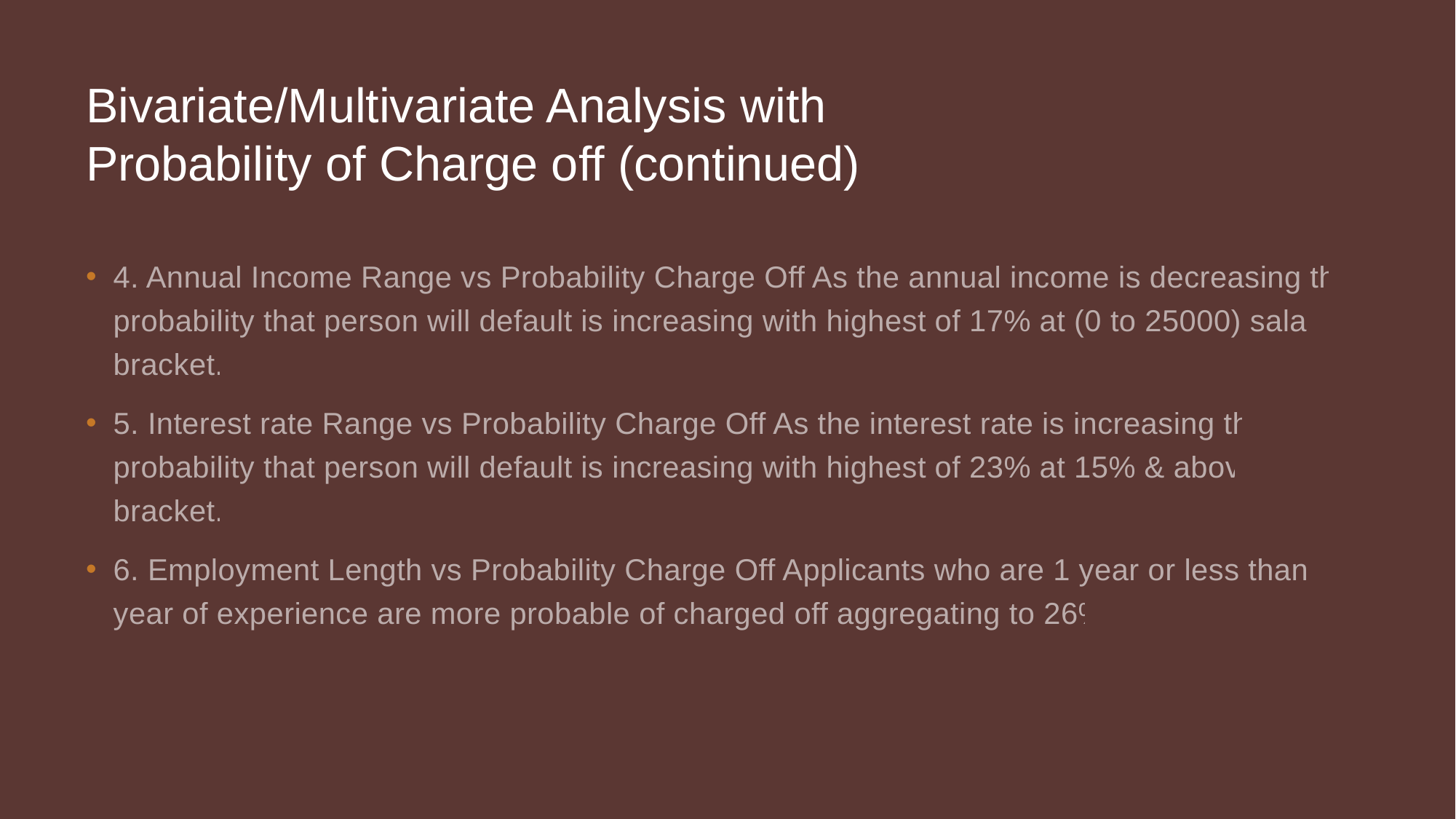

# Bivariate/Multivariate Analysis with Probability of Charge off (continued)
4. Annual Income Range vs Probability Charge Off As the annual income is decreasing the probability that person will default is increasing with highest of 17% at (0 to 25000) salary bracket.
5. Interest rate Range vs Probability Charge Off As the interest rate is increasing the probability that person will default is increasing with highest of 23% at 15% & above bracket.
6. Employment Length vs Probability Charge Off Applicants who are 1 year or less than 1 year of experience are more probable of charged off aggregating to 26%